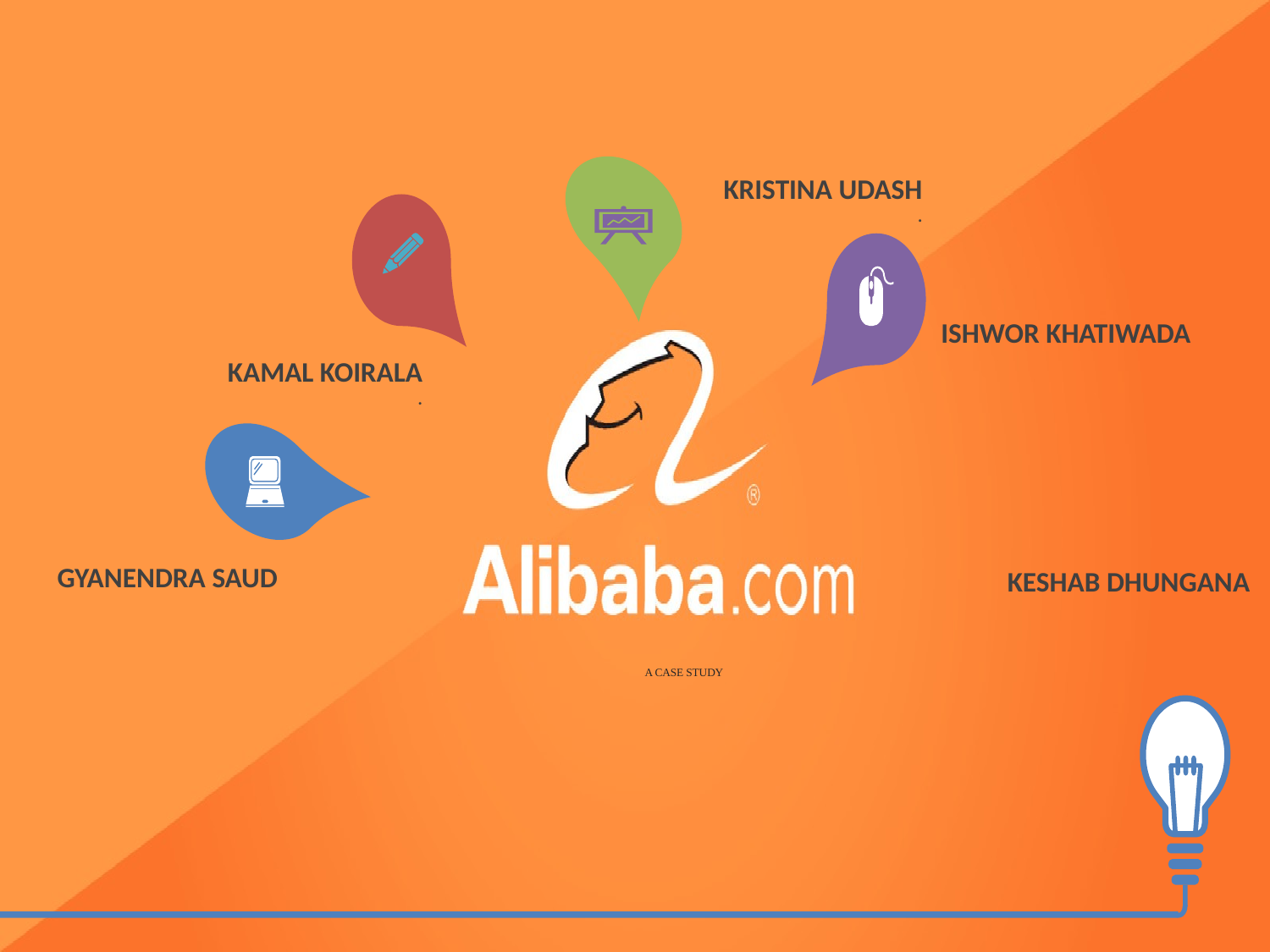

KRISTINA UDASH
.

ISHWOR KHATIWADA

KAMAL KOIRALA
.

GYANENDRA SAUD

KESHAB DHUNGANA

A CASE STUDY